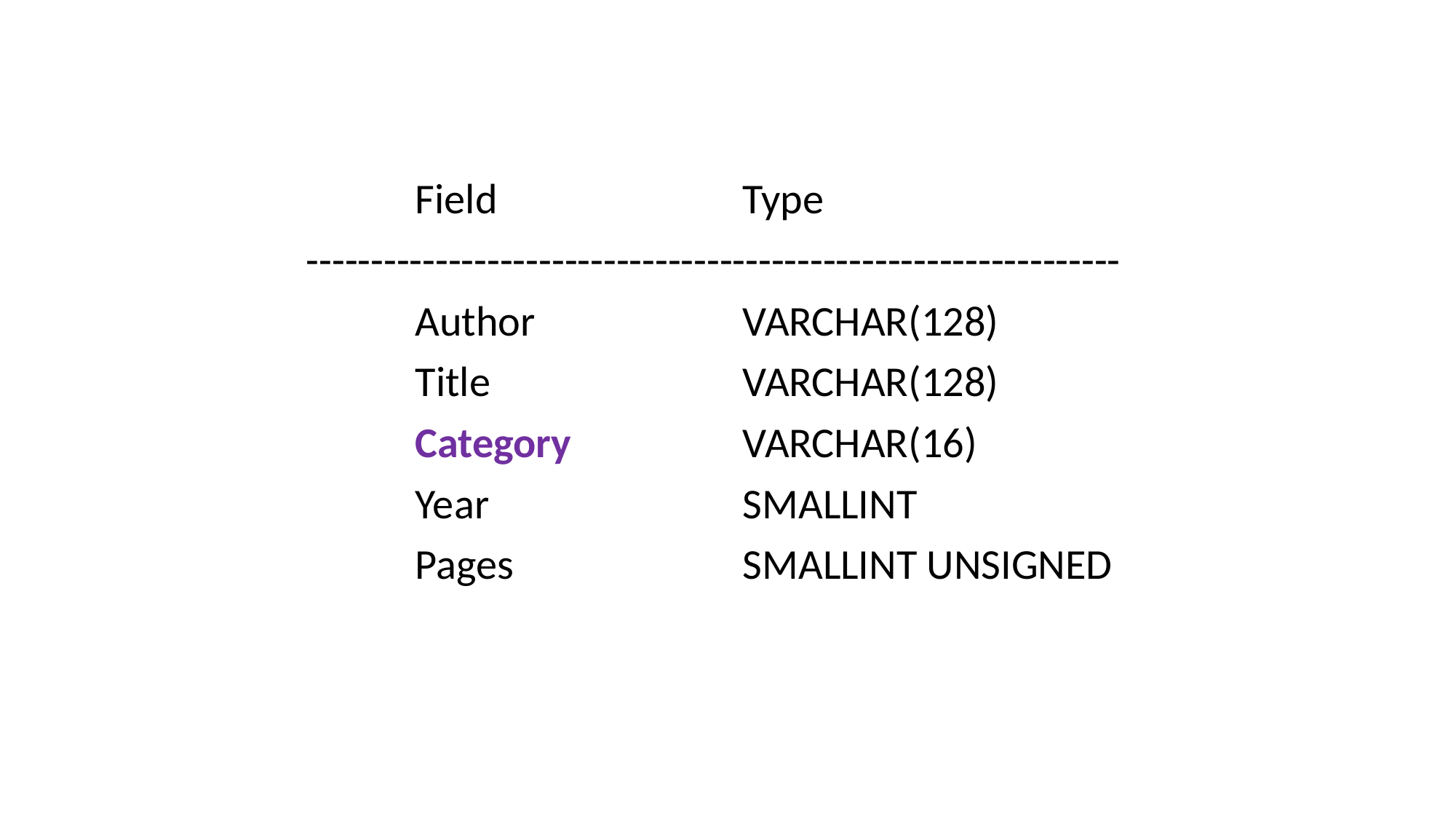

Field			Type
---------------------------------------------------------------
	Author		VARCHAR(128)
	Title			VARCHAR(128)
	Category		VARCHAR(16)
	Year			SMALLINT
	Pages 			SMALLINT UNSIGNED